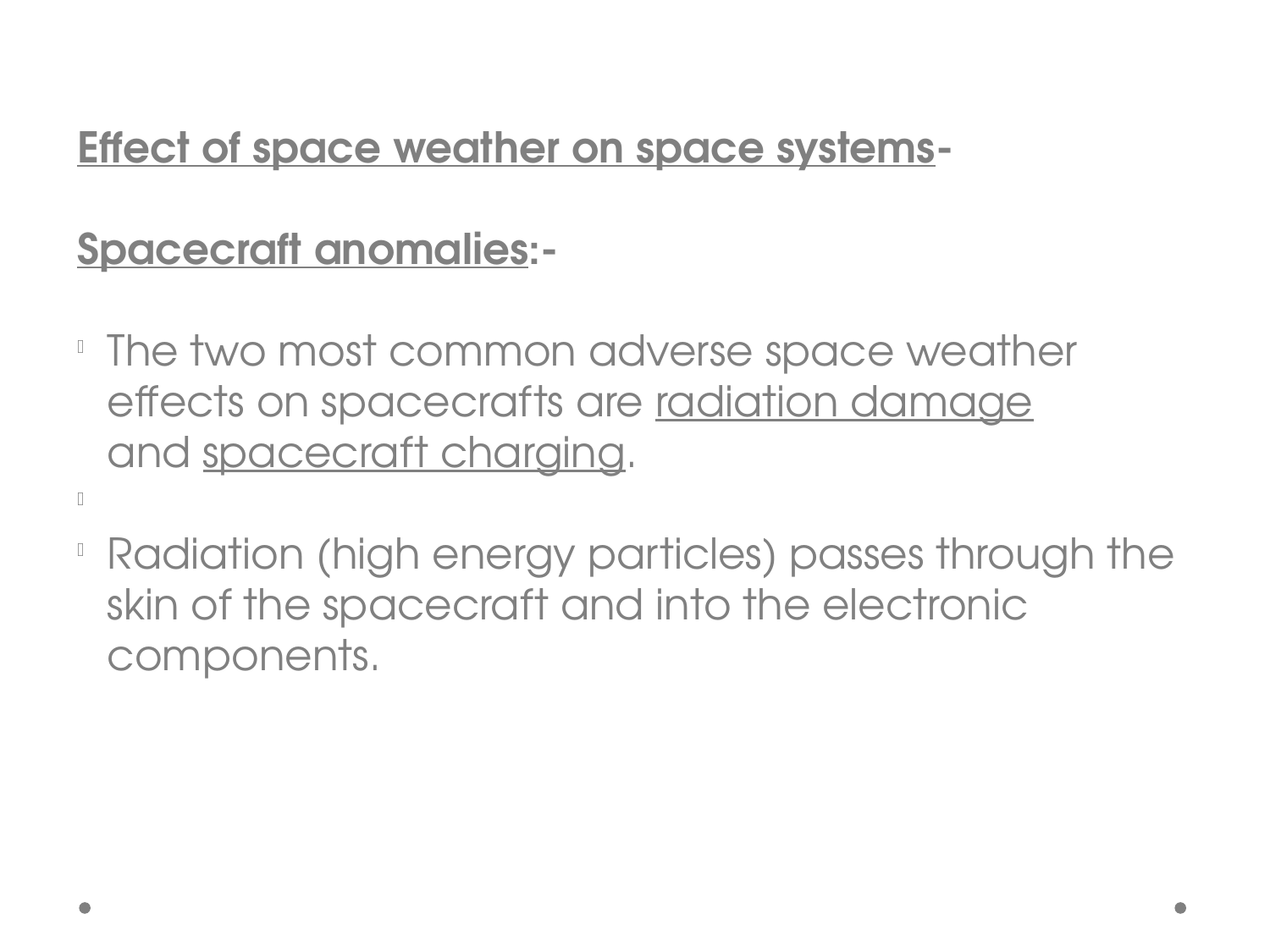

Effect of space weather on space systems-

Spacecraft anomalies:-

The two most common adverse space weather effects on spacecrafts are radiation damage and spacecraft charging.

Radiation (high energy particles) passes through the skin of the spacecraft and into the electronic components.